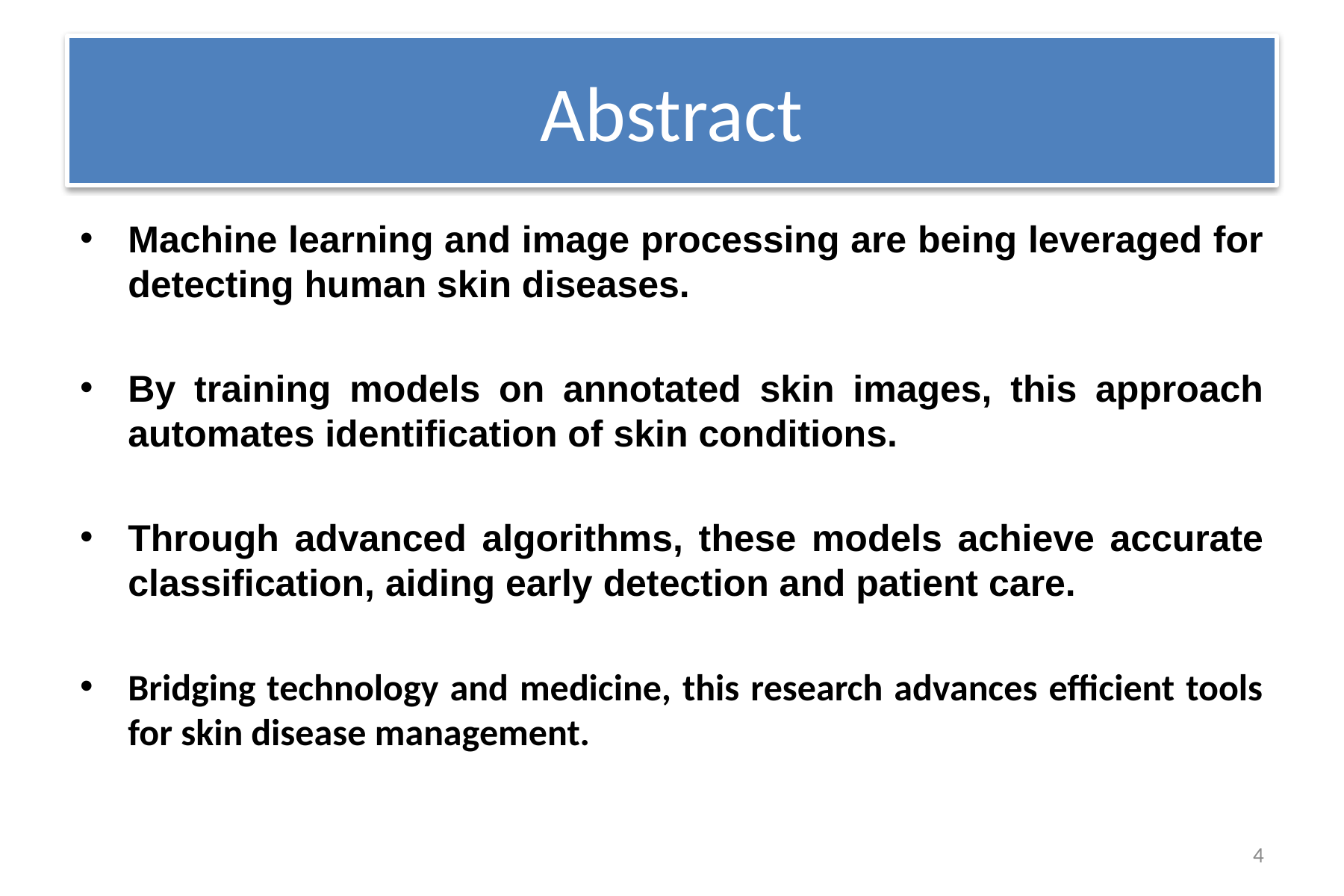

# Abstract
Machine learning and image processing are being leveraged for detecting human skin diseases.

By training models on annotated skin images, this approach automates identification of skin conditions.

Through advanced algorithms, these models achieve accurate classification, aiding early detection and patient care.

Bridging technology and medicine, this research advances efficient tools for skin disease management.

4